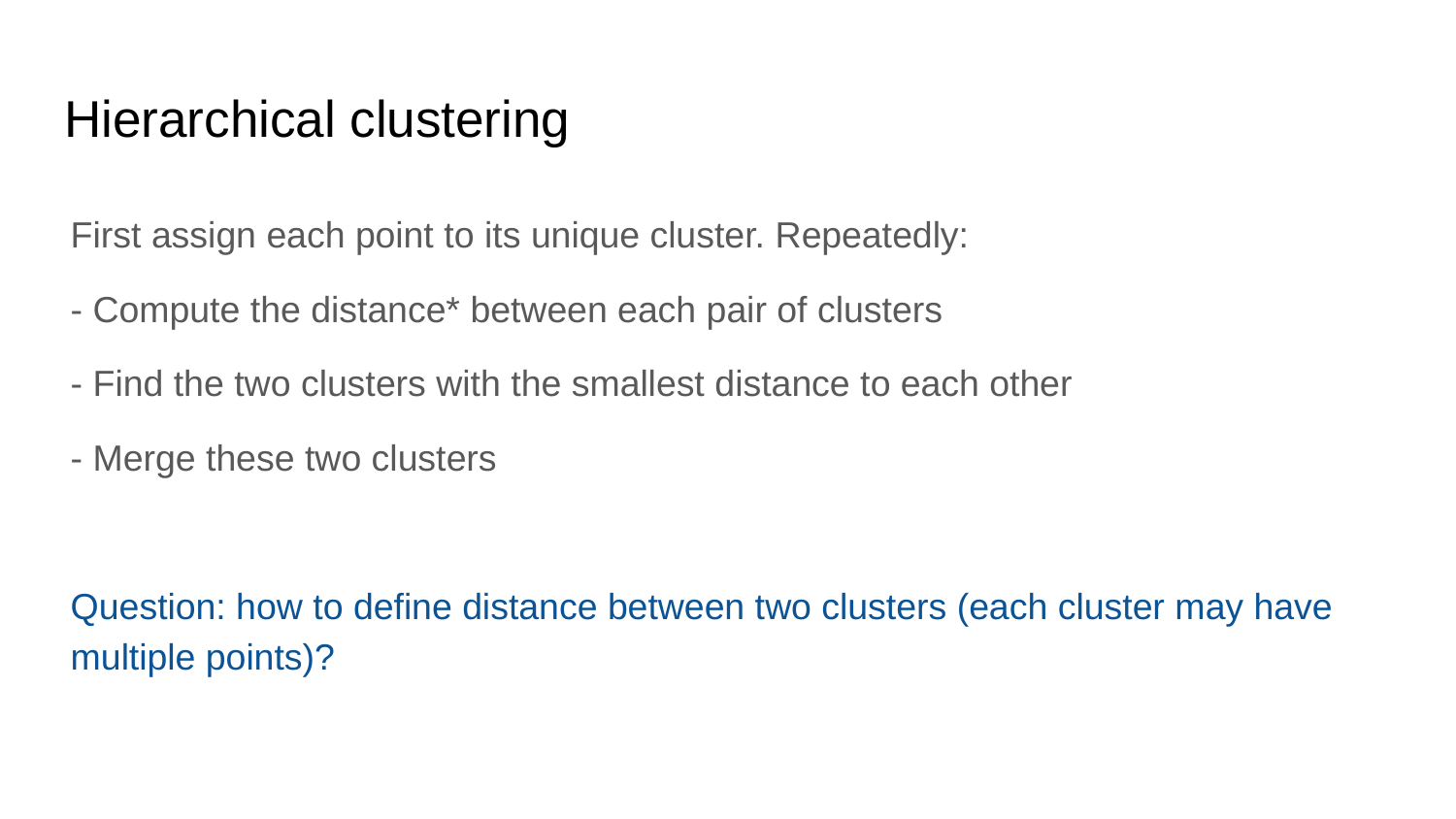

# Hierarchical clustering
First assign each point to its unique cluster. Repeatedly:
- Compute the distance* between each pair of clusters
- Find the two clusters with the smallest distance to each other
- Merge these two clusters

Question: how to define distance between two clusters (each cluster may have multiple points)?